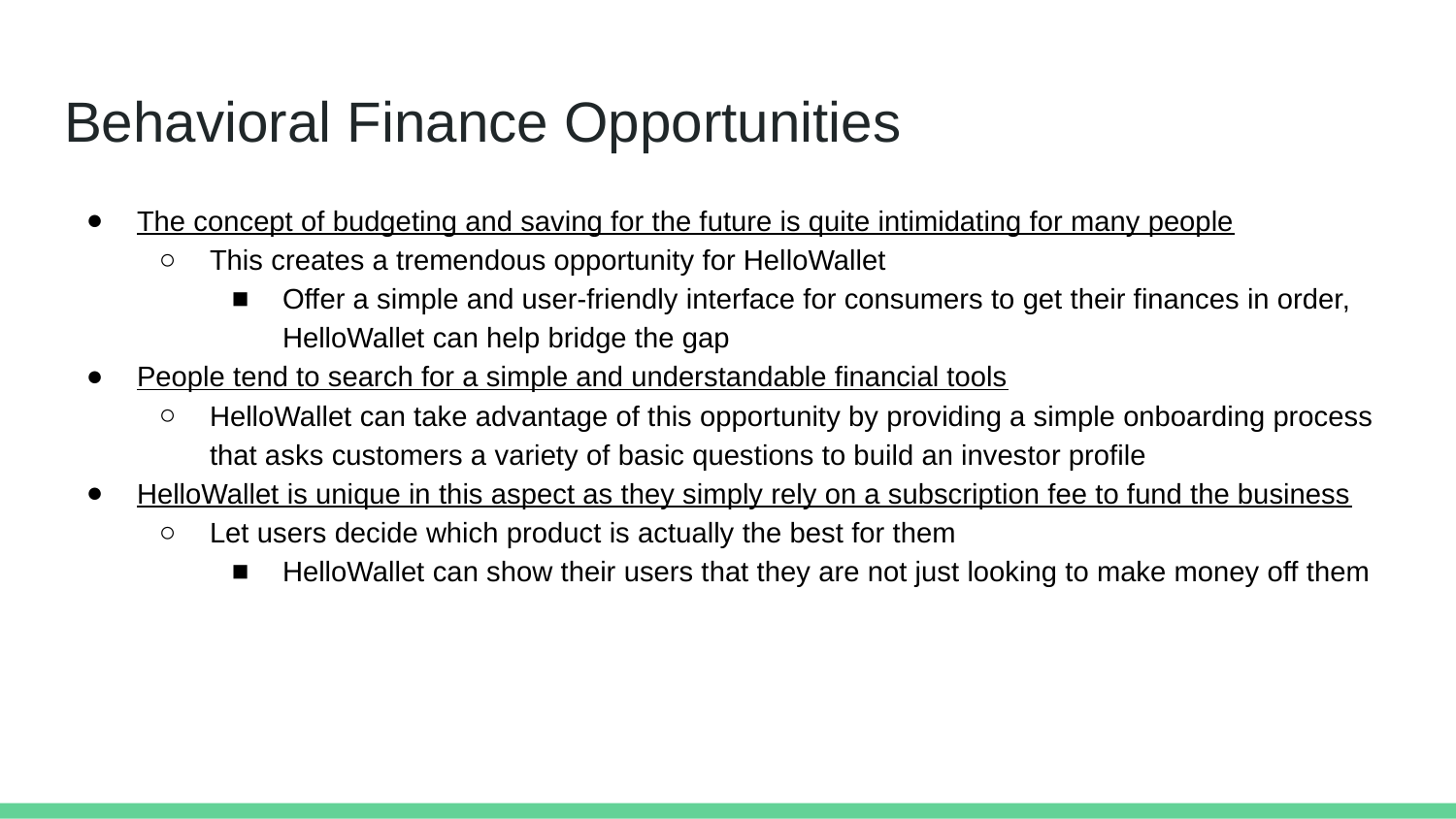

# Behavioral Finance Opportunities
The concept of budgeting and saving for the future is quite intimidating for many people
This creates a tremendous opportunity for HelloWallet
Offer a simple and user-friendly interface for consumers to get their finances in order, HelloWallet can help bridge the gap
People tend to search for a simple and understandable financial tools
HelloWallet can take advantage of this opportunity by providing a simple onboarding process that asks customers a variety of basic questions to build an investor profile
HelloWallet is unique in this aspect as they simply rely on a subscription fee to fund the business
Let users decide which product is actually the best for them
HelloWallet can show their users that they are not just looking to make money off them